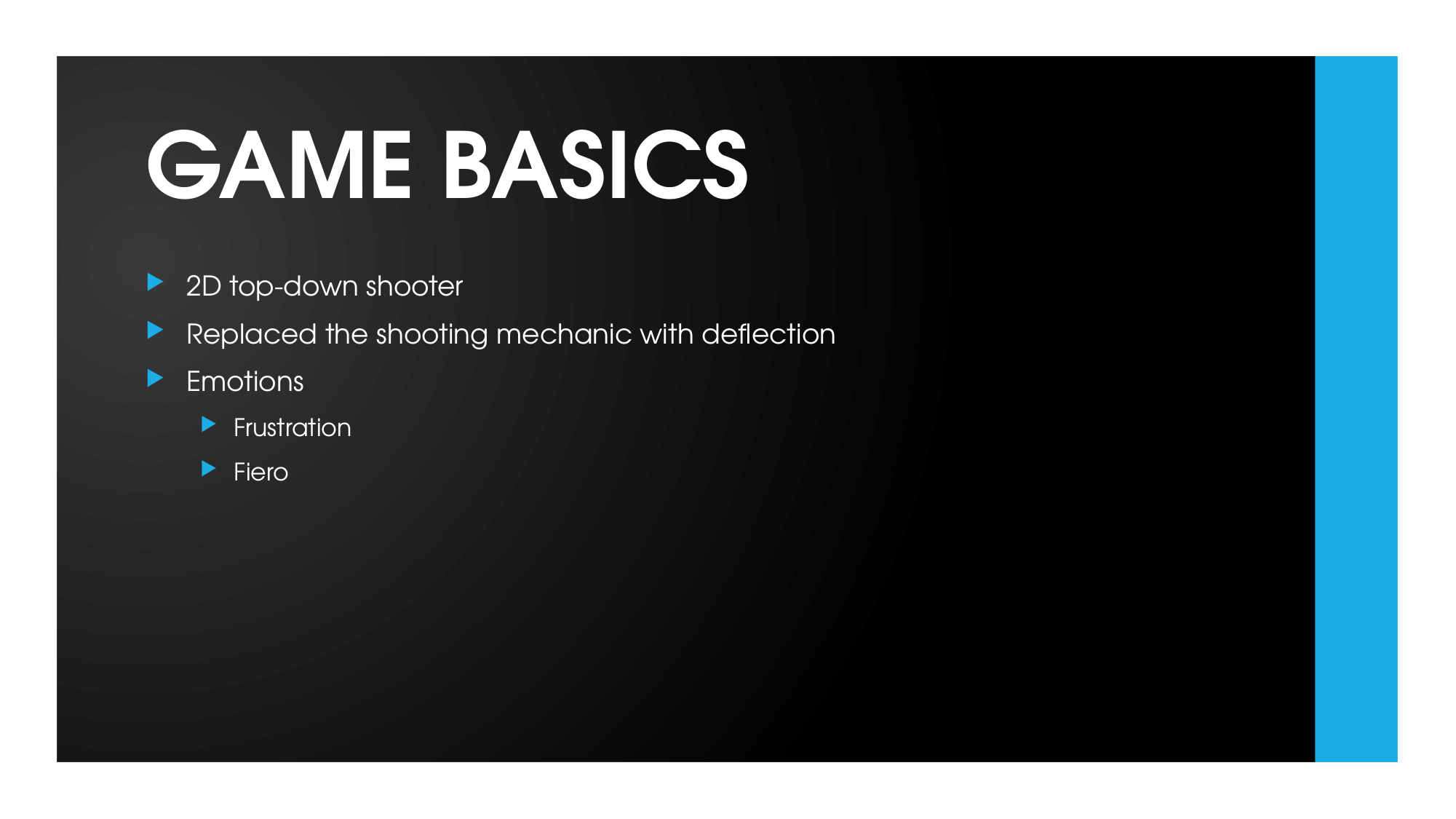

# GAME BASICS
2D top-down shooter
Replaced the shooting mechanic with deflection
Emotions
Frustration
Fiero